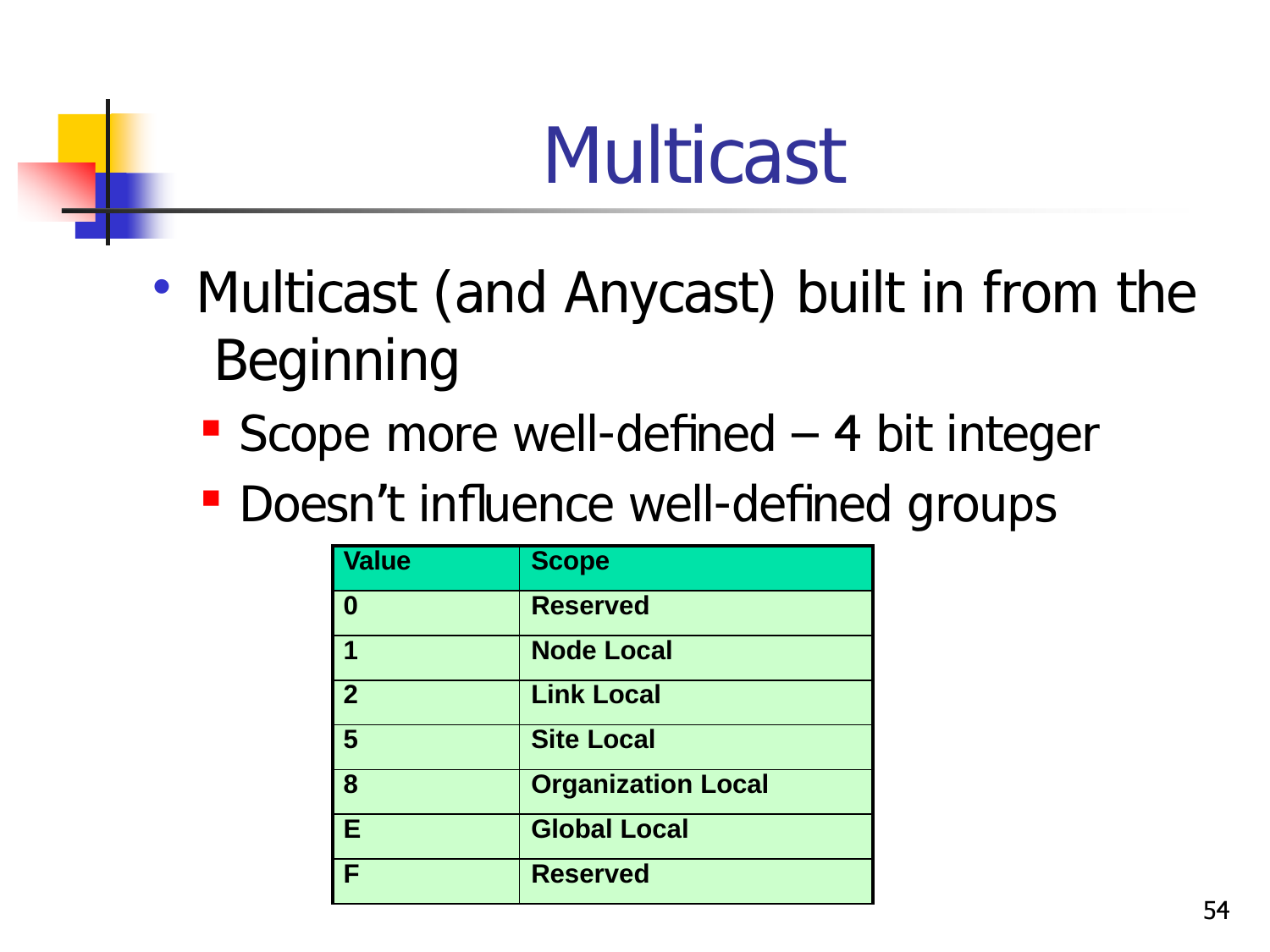

# Multicast
Multicast (and Anycast) built in from the  Beginning
Scope more well-defined – 4 bit integer
Doesn’t influence well-defined groups
| Value | Scope |
| --- | --- |
| 0 | Reserved |
| 1 | Node Local |
| 2 | Link Local |
| 5 | Site Local |
| 8 | Organization Local |
| E | Global Local |
| F | Reserved |
54